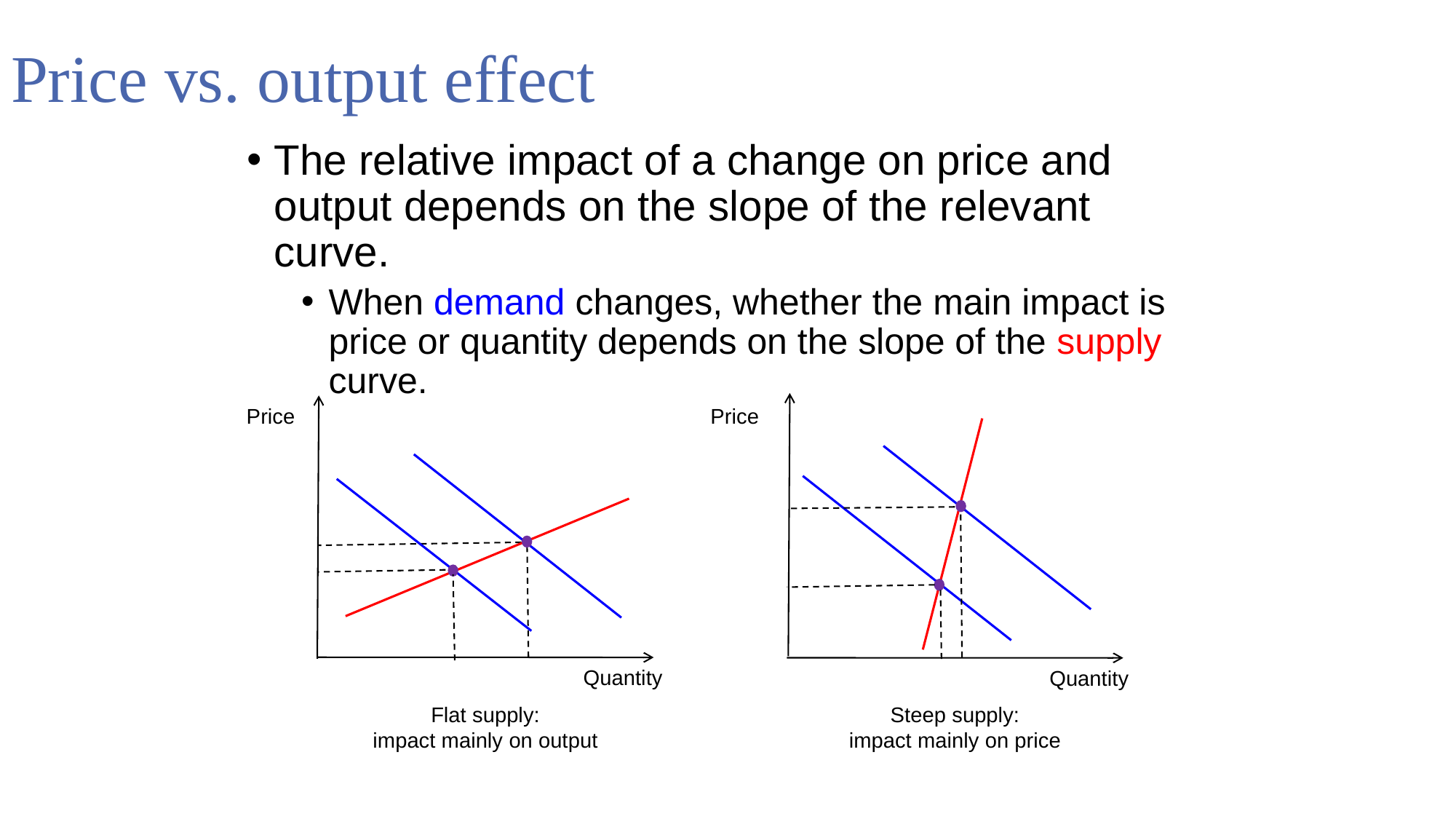

# Price vs. output effect
The relative impact of a change on price and output depends on the slope of the relevant curve.
When demand changes, whether the main impact is price or quantity depends on the slope of the supply curve.
Price
Price

Quantity
Quantity
Flat supply:
impact mainly on output
Steep supply:
impact mainly on price